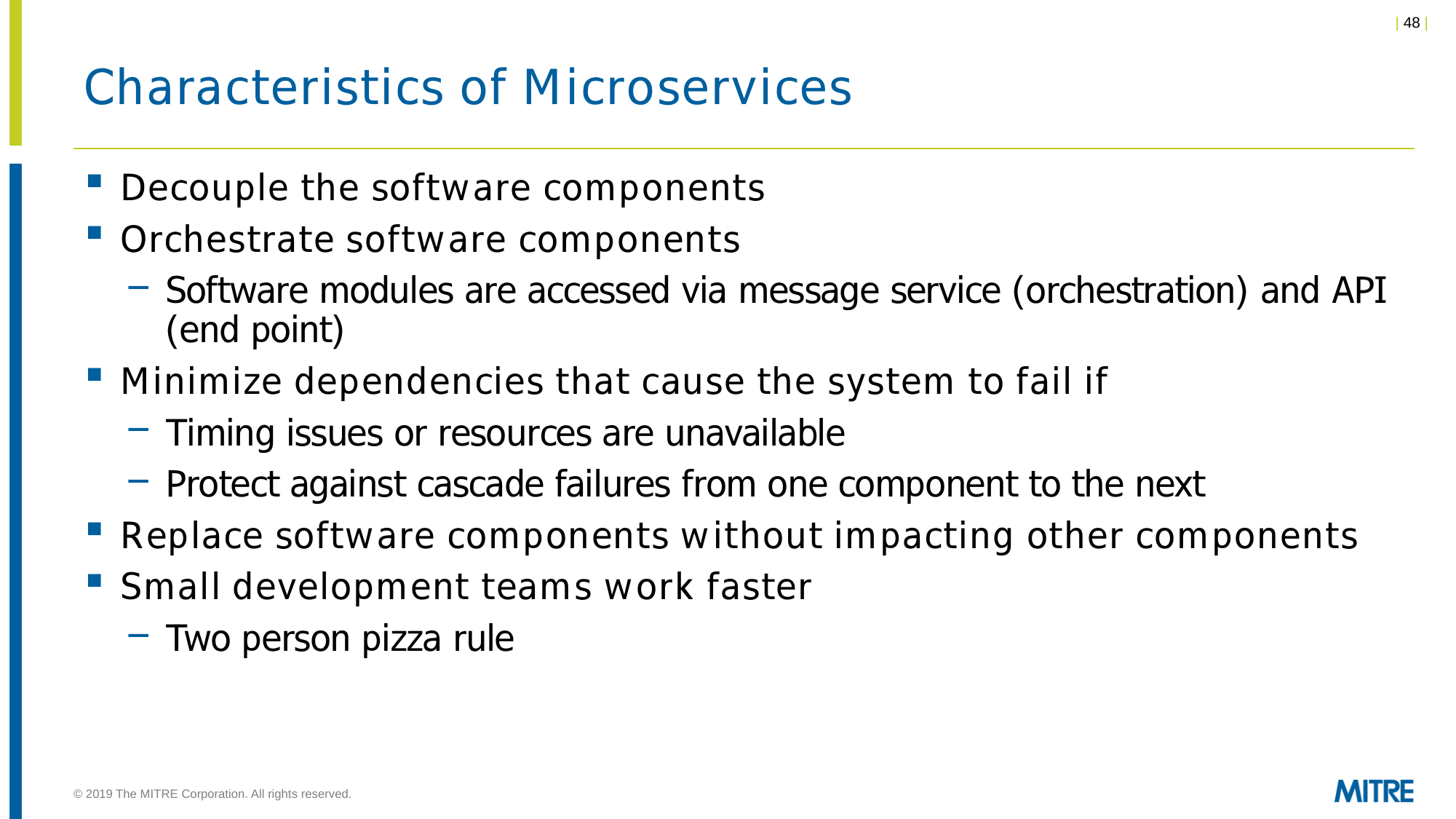

# Characteristics of Microservices
Decouple the software components
Orchestrate software components
Software modules are accessed via message service (orchestration) and API (end point)
Minimize dependencies that cause the system to fail if
Timing issues or resources are unavailable
Protect against cascade failures from one component to the next
Replace software components without impacting other components
Small development teams work faster
Two person pizza rule
© 2019 The MITRE Corporation. All rights reserved.